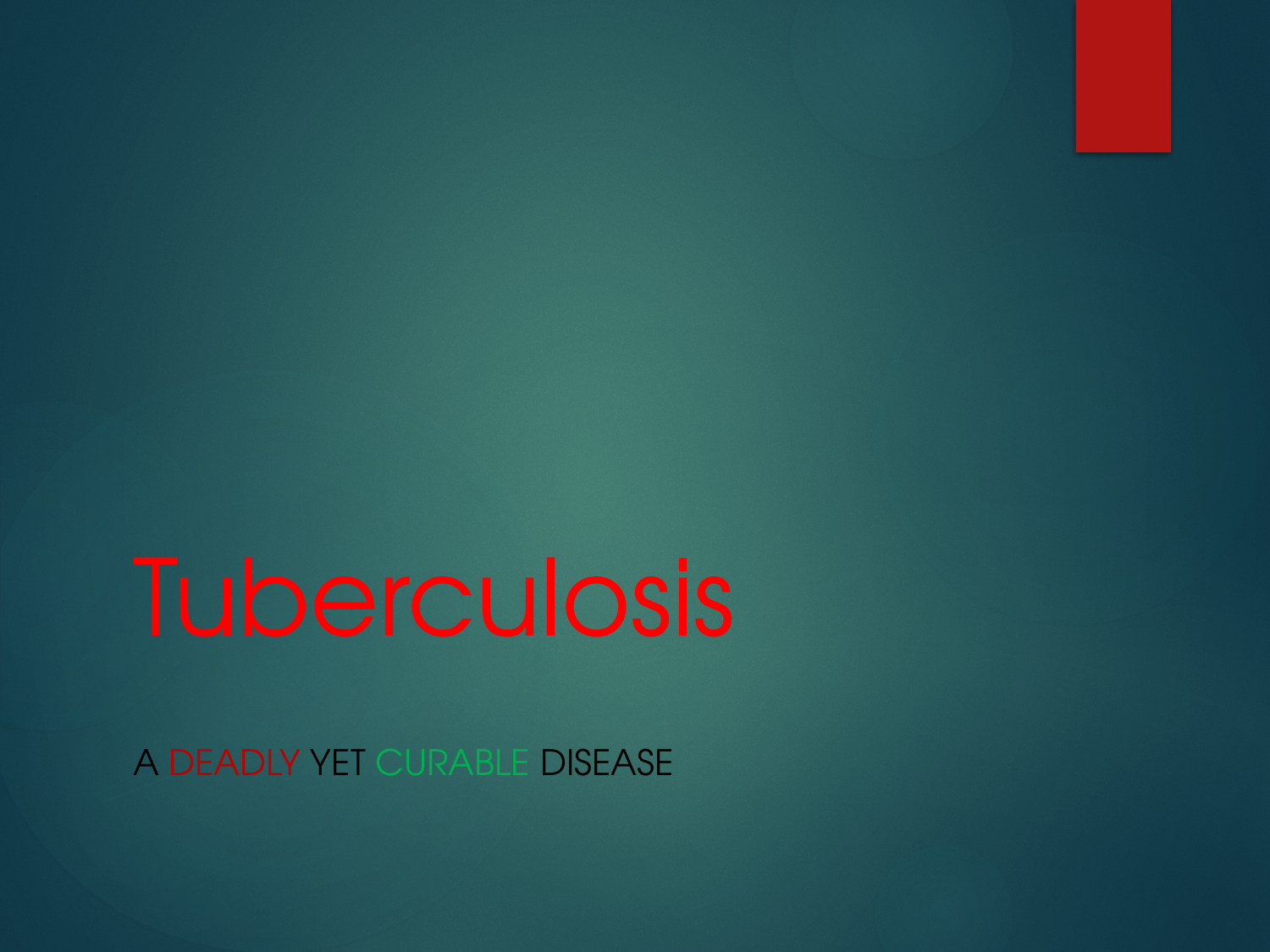

# Tuberculosis

A DEADLY YET CURABLE DISEASE